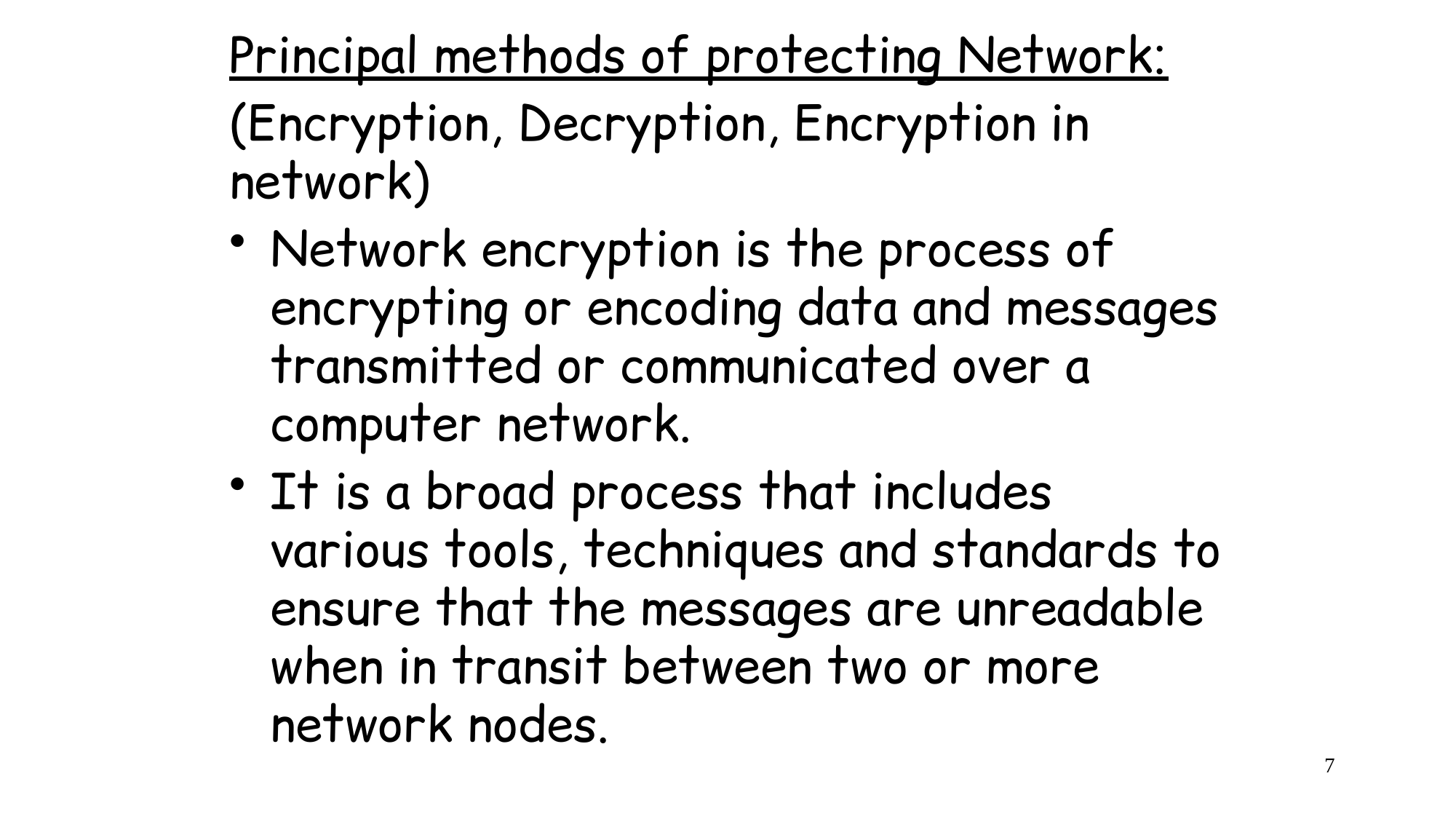

Principal methods of protecting Network:
(Encryption, Decryption, Encryption in network)
Network encryption is the process of encrypting or encoding data and messages transmitted or communicated over a computer network.
It is a broad process that includes various tools, techniques and standards to ensure that the messages are unreadable when in transit between two or more network nodes.

7